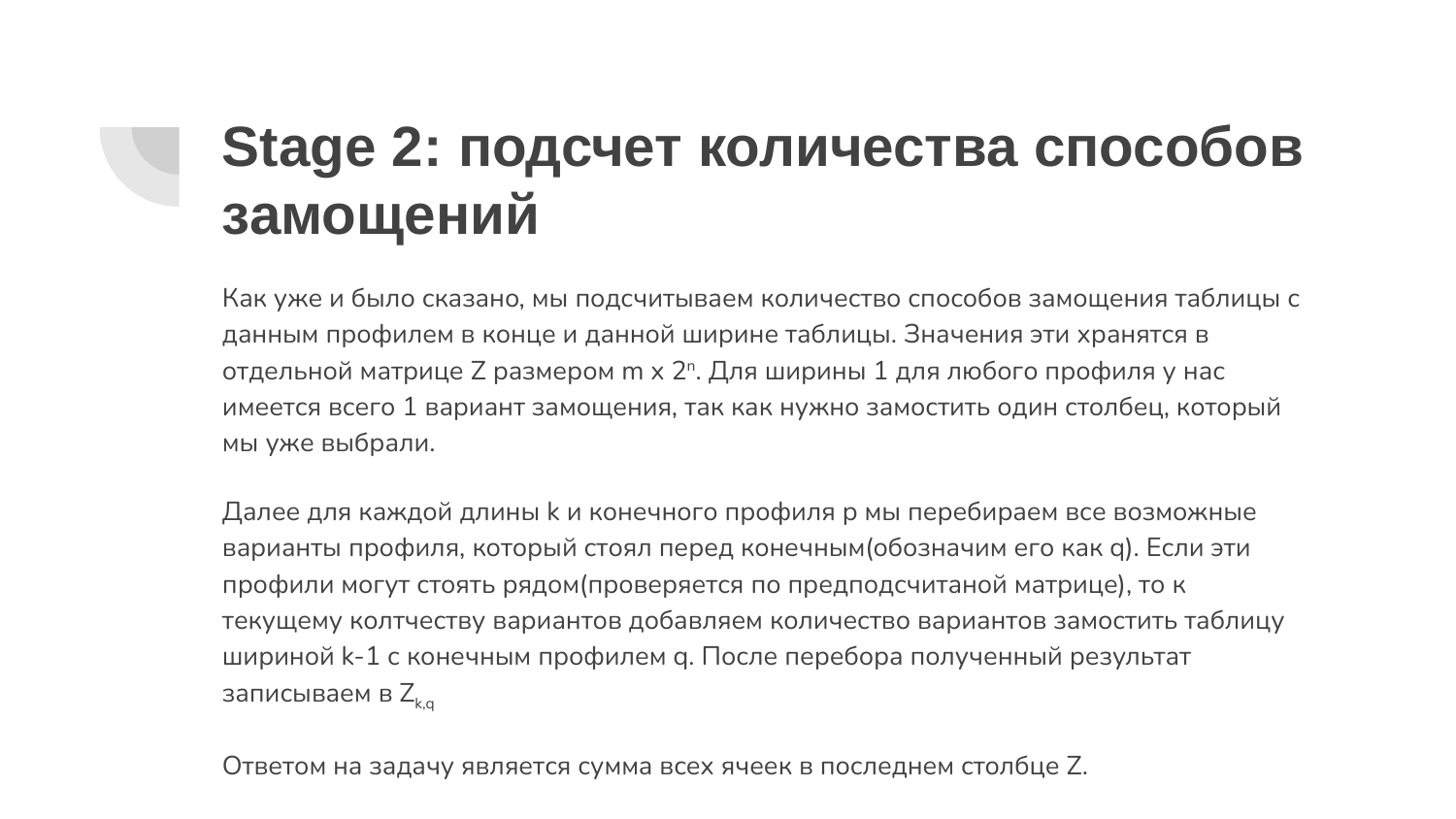

# Stage 2: подсчет количества способов замощений
Как уже и было сказано, мы подсчитываем количество способов замощения таблицы с данным профилем в конце и данной ширине таблицы. Значения эти хранятся в отдельной матрице Z размером m x 2n. Для ширины 1 для любого профиля у нас имеется всего 1 вариант замощения, так как нужно замостить один столбец, который мы уже выбрали.
Далее для каждой длины k и конечного профиля p мы перебираем все возможные варианты профиля, который стоял перед конечным(обозначим его как q). Если эти профили могут стоять рядом(проверяется по предподсчитаной матрице), то к текущему колтчеству вариантов добавляем количество вариантов замостить таблицу шириной k-1 с конечным профилем q. После перебора полученный результат записываем в Zk,q
Ответом на задачу является сумма всех ячеек в последнем столбце Z.